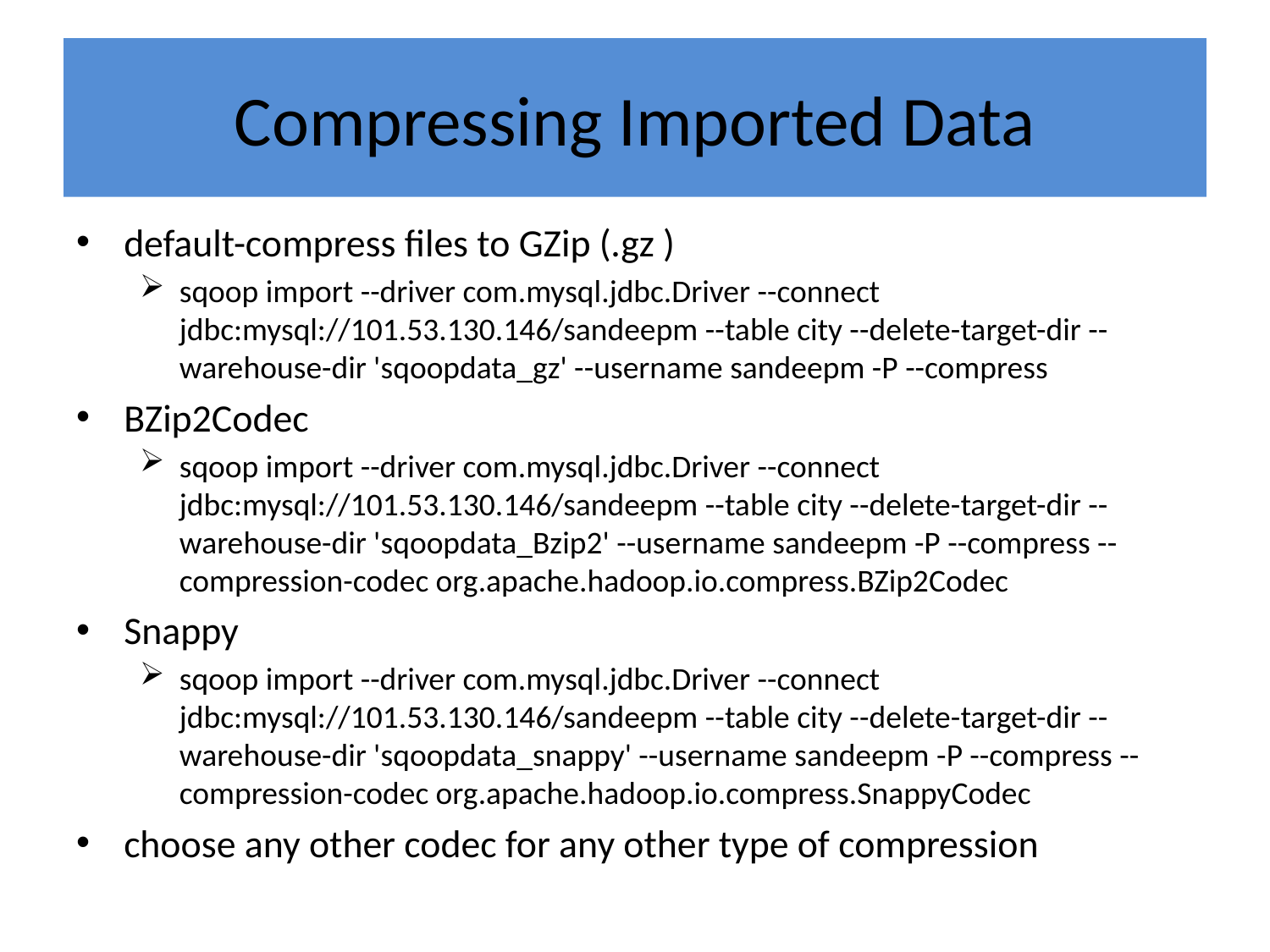

# Compressing Imported Data
default-compress files to GZip (.gz )
sqoop import --driver com.mysql.jdbc.Driver --connect jdbc:mysql://101.53.130.146/sandeepm --table city --delete-target-dir --warehouse-dir 'sqoopdata_gz' --username sandeepm -P --compress
BZip2Codec
sqoop import --driver com.mysql.jdbc.Driver --connect jdbc:mysql://101.53.130.146/sandeepm --table city --delete-target-dir --warehouse-dir 'sqoopdata_Bzip2' --username sandeepm -P --compress --compression-codec org.apache.hadoop.io.compress.BZip2Codec
Snappy
sqoop import --driver com.mysql.jdbc.Driver --connect jdbc:mysql://101.53.130.146/sandeepm --table city --delete-target-dir --warehouse-dir 'sqoopdata_snappy' --username sandeepm -P --compress --compression-codec org.apache.hadoop.io.compress.SnappyCodec
choose any other codec for any other type of compression